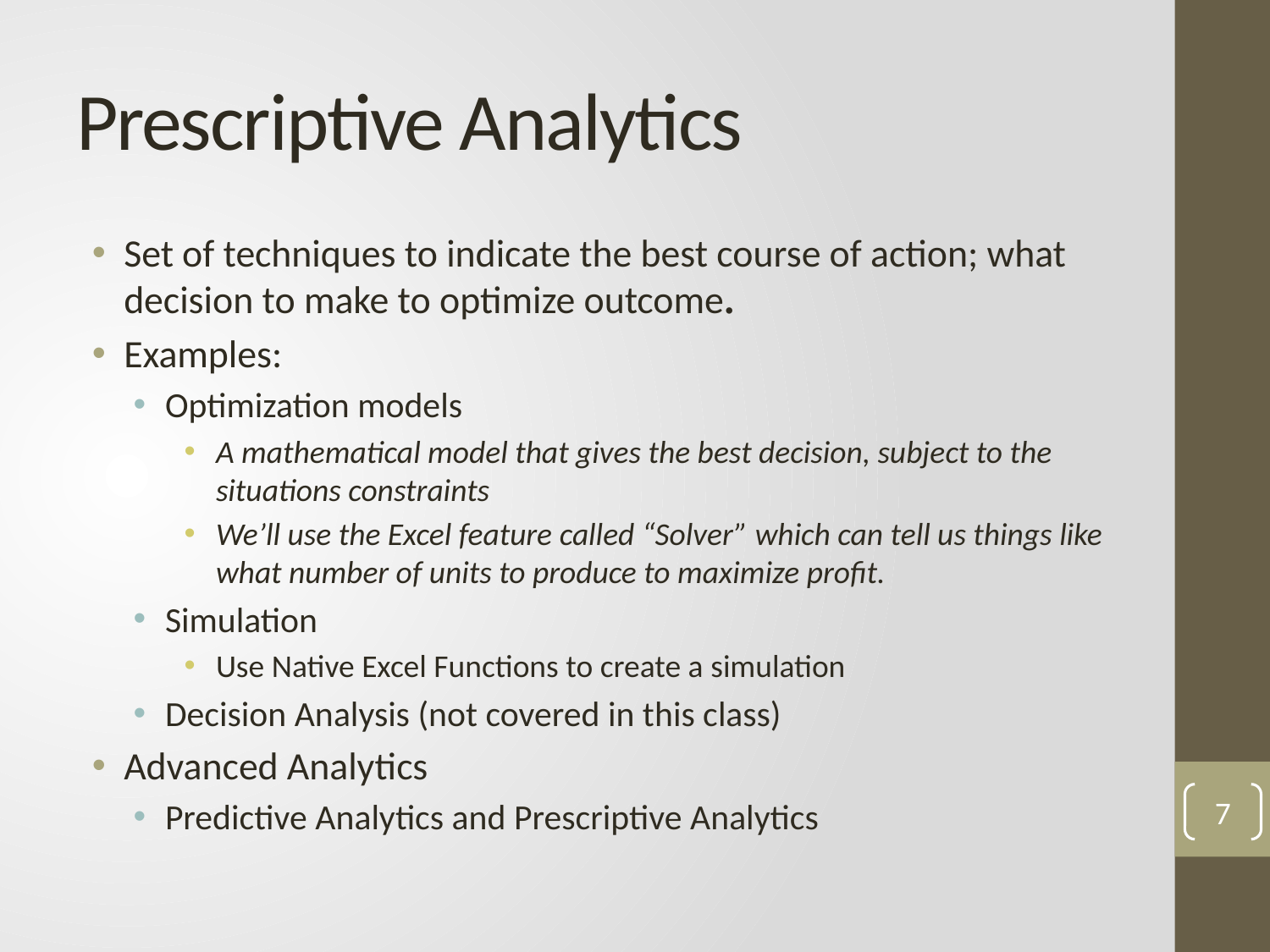

# Prescriptive Analytics
Set of techniques to indicate the best course of action; what decision to make to optimize outcome.
Examples:
Optimization models
A mathematical model that gives the best decision, subject to the situations constraints
We’ll use the Excel feature called “Solver” which can tell us things like what number of units to produce to maximize profit.
Simulation
Use Native Excel Functions to create a simulation
Decision Analysis (not covered in this class)
Advanced Analytics
Predictive Analytics and Prescriptive Analytics
7